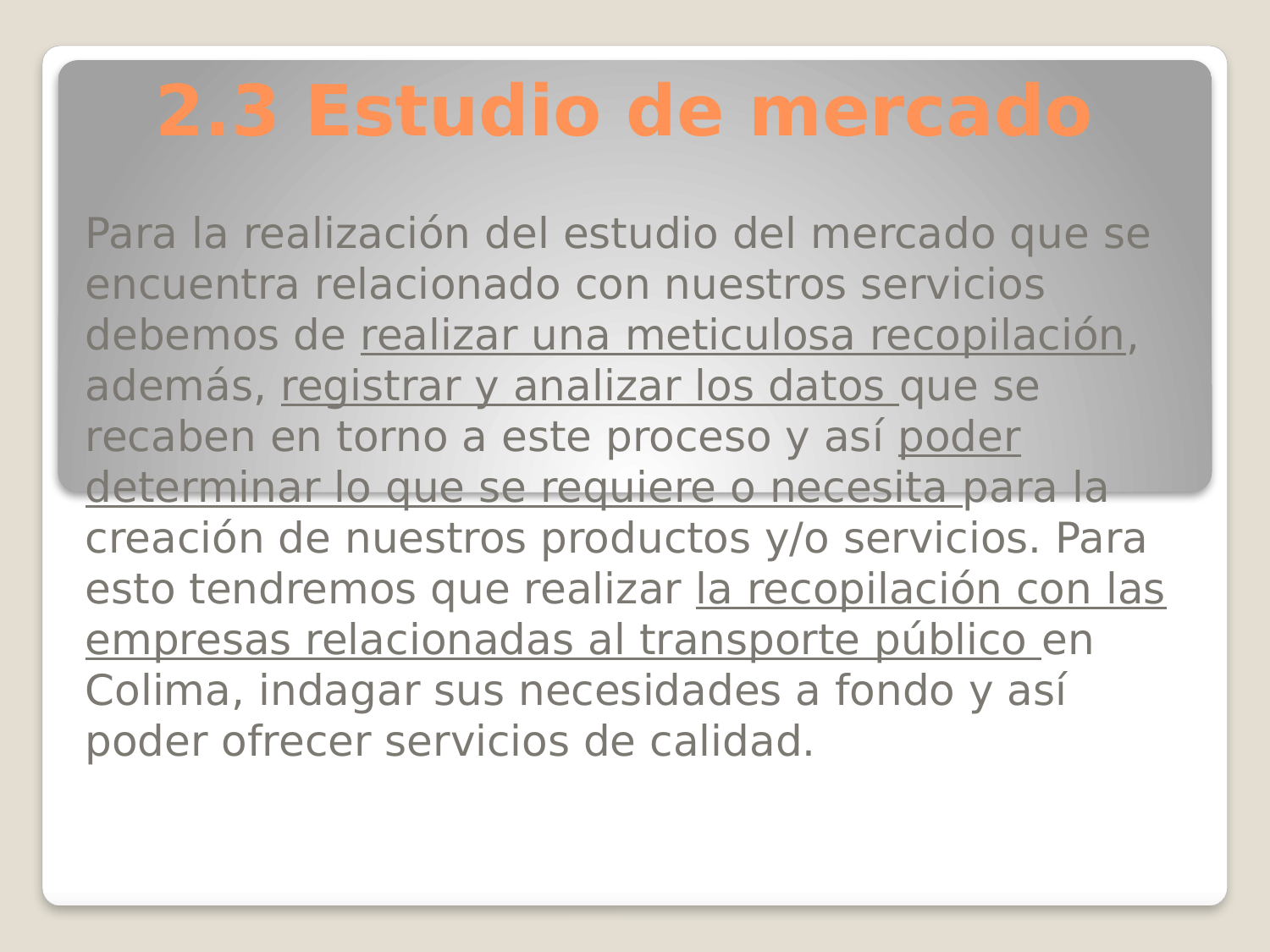

# 2.3 Estudio de mercado
Para la realización del estudio del mercado que se encuentra relacionado con nuestros servicios debemos de realizar una meticulosa recopilación, además, registrar y analizar los datos que se recaben en torno a este proceso y así poder determinar lo que se requiere o necesita para la creación de nuestros productos y/o servicios. Para esto tendremos que realizar la recopilación con las empresas relacionadas al transporte público en Colima, indagar sus necesidades a fondo y así poder ofrecer servicios de calidad.